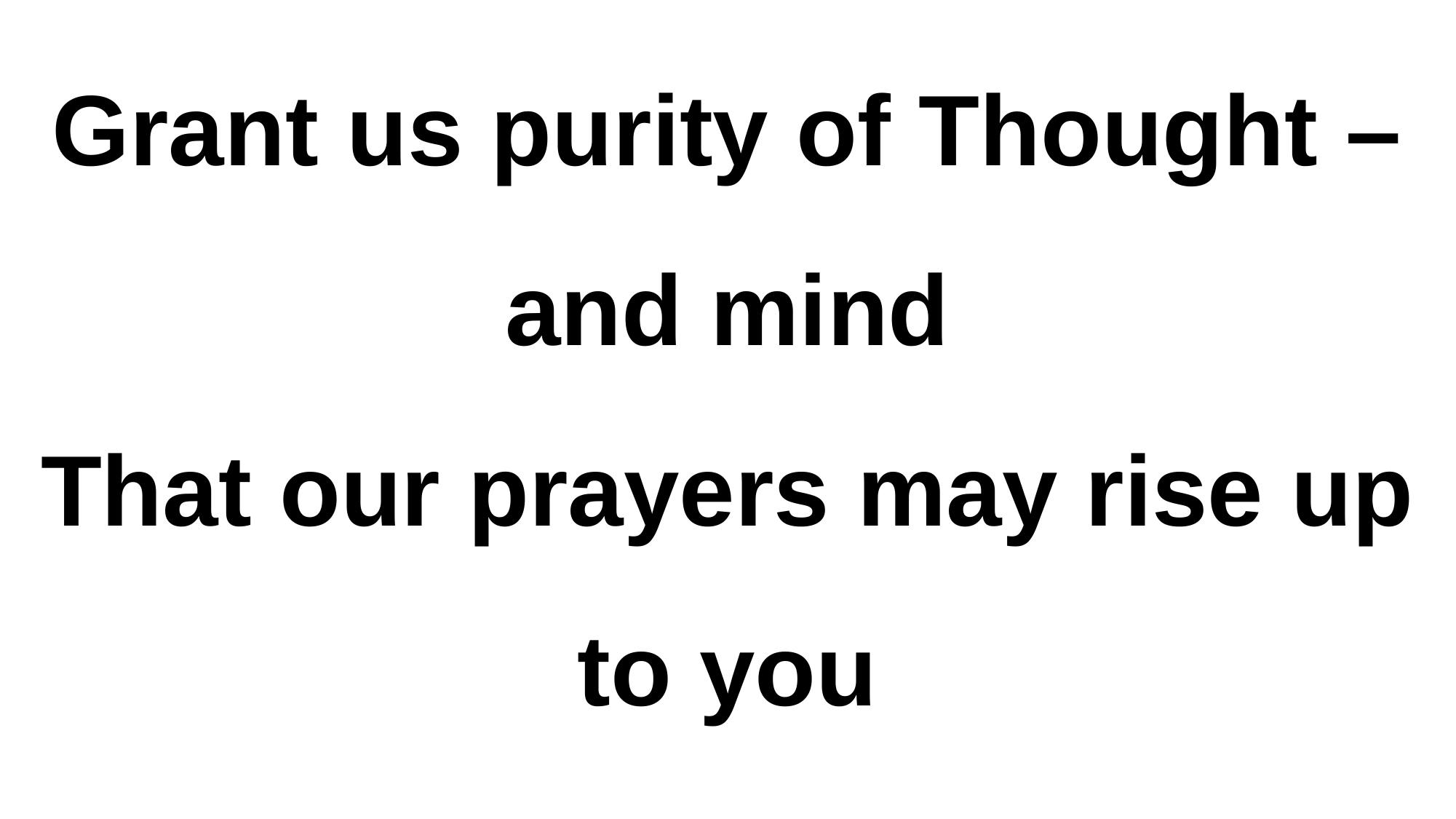

Grant us purity of Thought – and mind
That our prayers may rise up to you